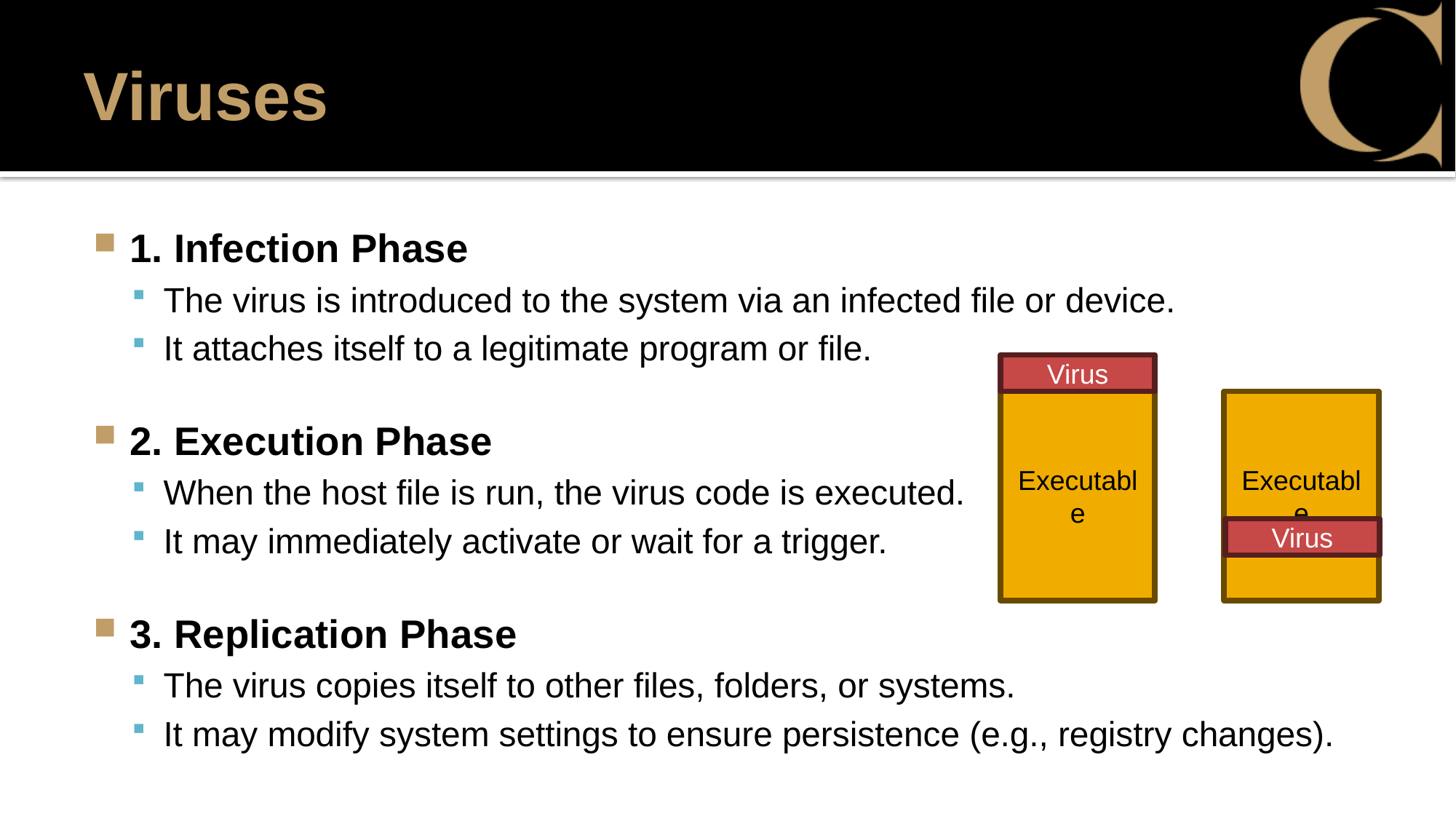

# Viruses
1. Infection Phase
The virus is introduced to the system via an infected file or device.
It attaches itself to a legitimate program or file.

2. Execution Phase
When the host file is run, the virus code is executed.
It may immediately activate or wait for a trigger.

3. Replication Phase
The virus copies itself to other files, folders, or systems.
It may modify system settings to ensure persistence (e.g., registry changes).
Virus
Executable
Executable
Virus